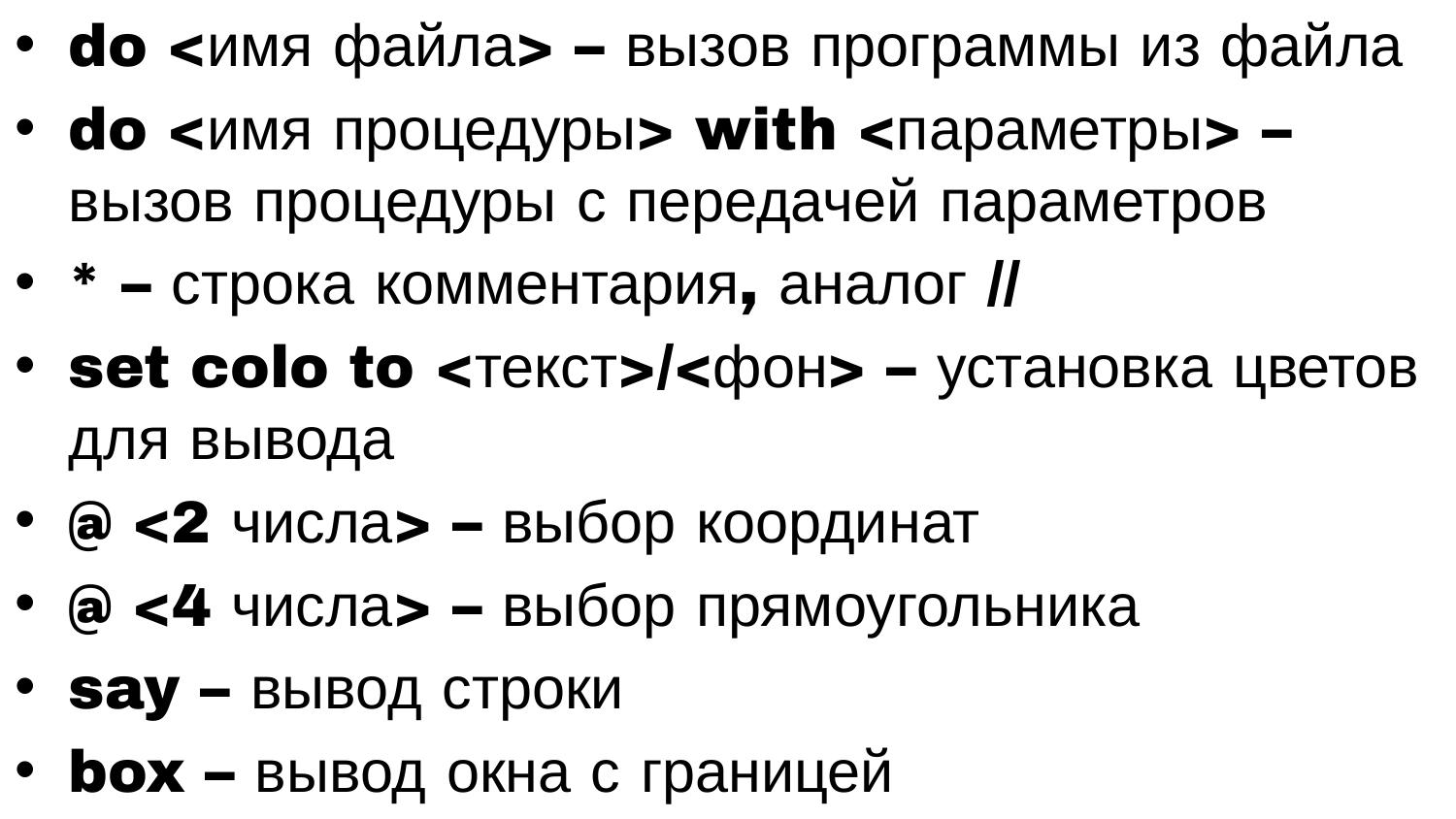

do <имя файла> – вызов программы из файла
do <имя процедуры> with <параметры> – вызов процедуры с передачей параметров
* – строка комментария, аналог //
set colo to <текст>/<фон> – установка цветов для вывода
@ <2 числа> – выбор координат
@ <4 числа> – выбор прямоугольника
say – вывод строки
box – вывод окна с границей